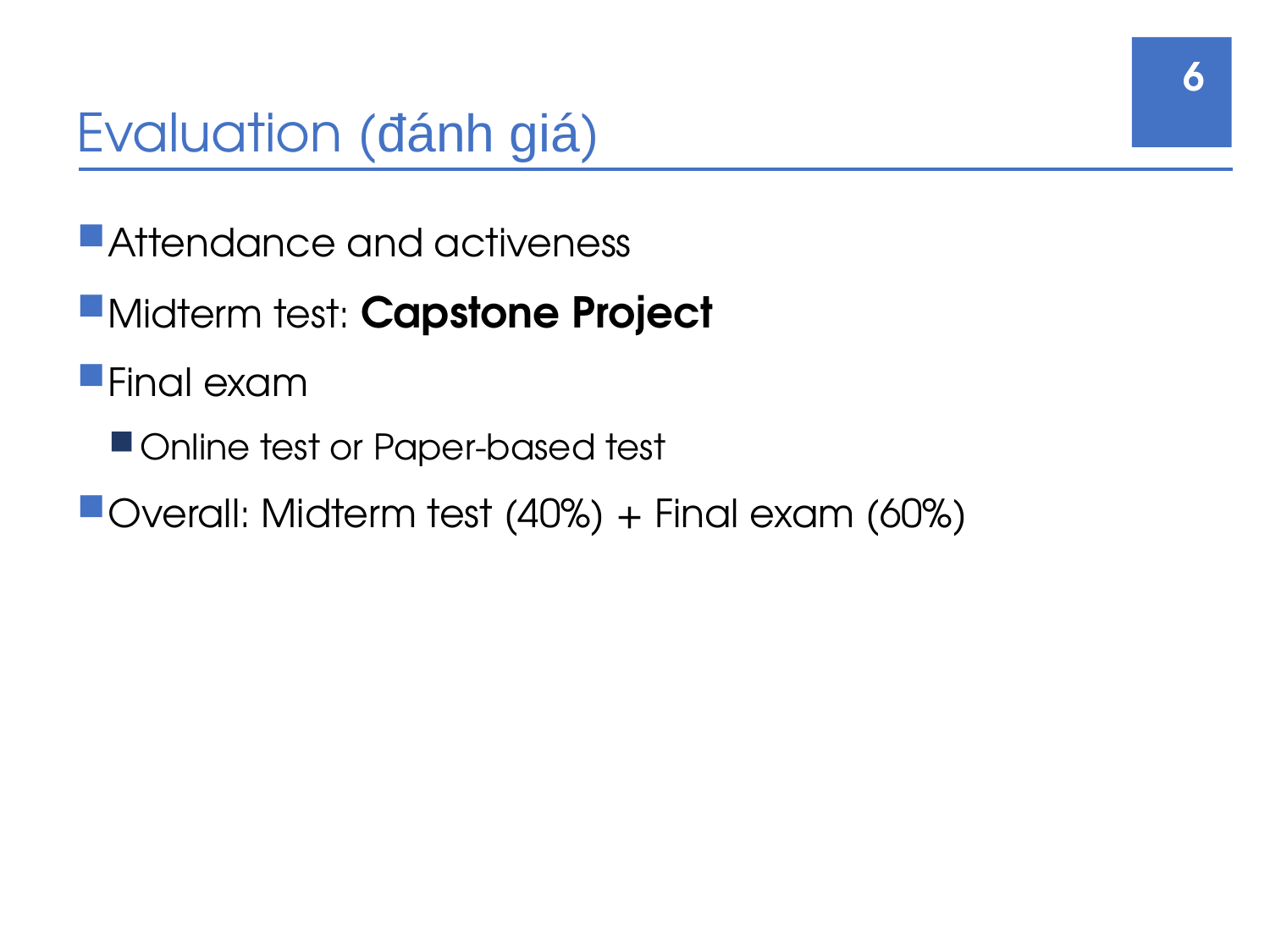

6
# Evaluation (đánh giá)

Attendance and activeness
Midterm test: Capstone Project
Final exam
Online test or Paper-based test
Overall: Midterm test (40%) + Final exam (60%)